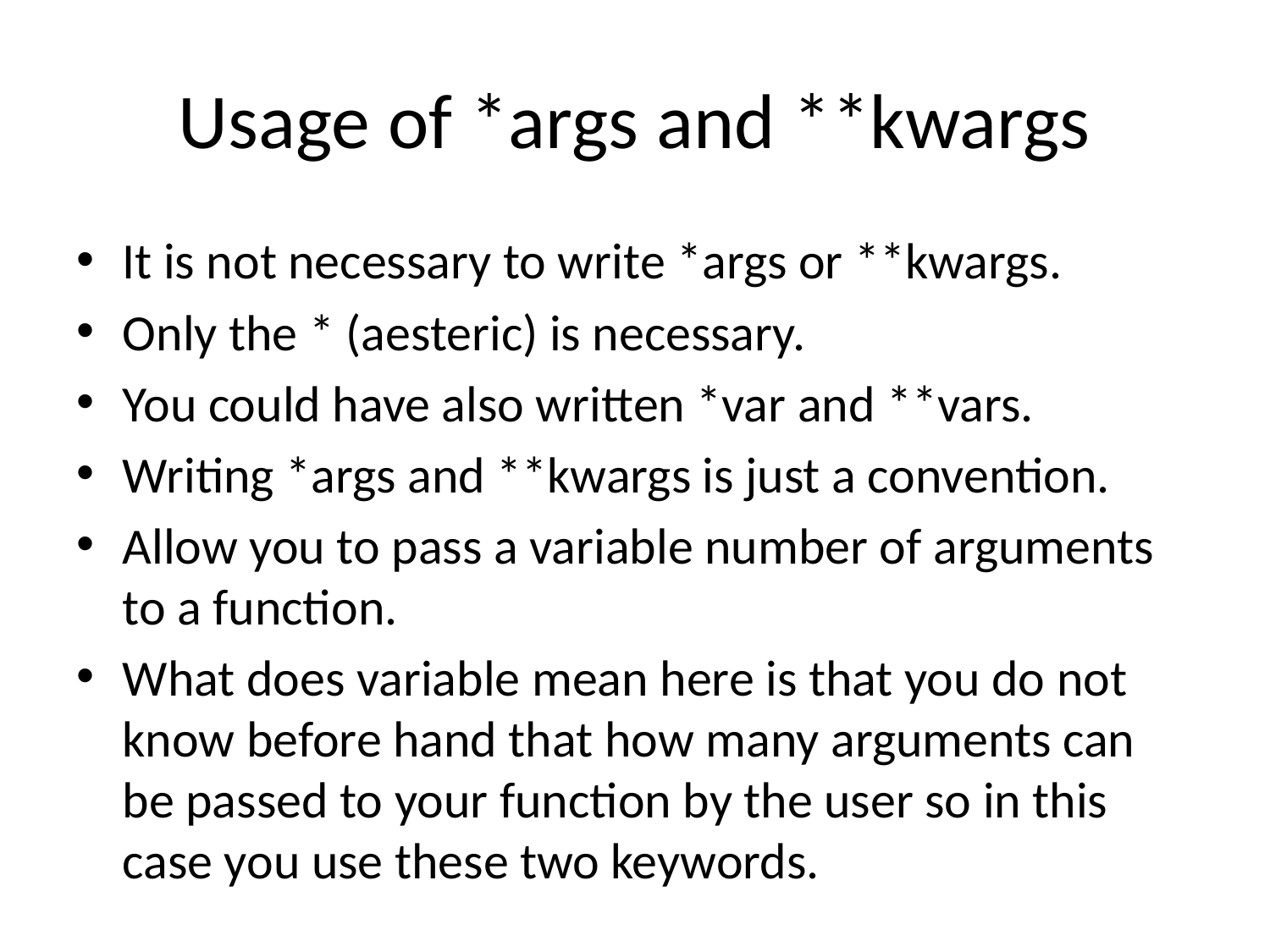

# Usage of *args and **kwargs
It is not necessary to write *args or **kwargs.
Only the * (aesteric) is necessary.
You could have also written *var and **vars.
Writing *args and **kwargs is just a convention.
Allow you to pass a variable number of arguments to a function.
What does variable mean here is that you do not know before hand that how many arguments can be passed to your function by the user so in this case you use these two keywords.